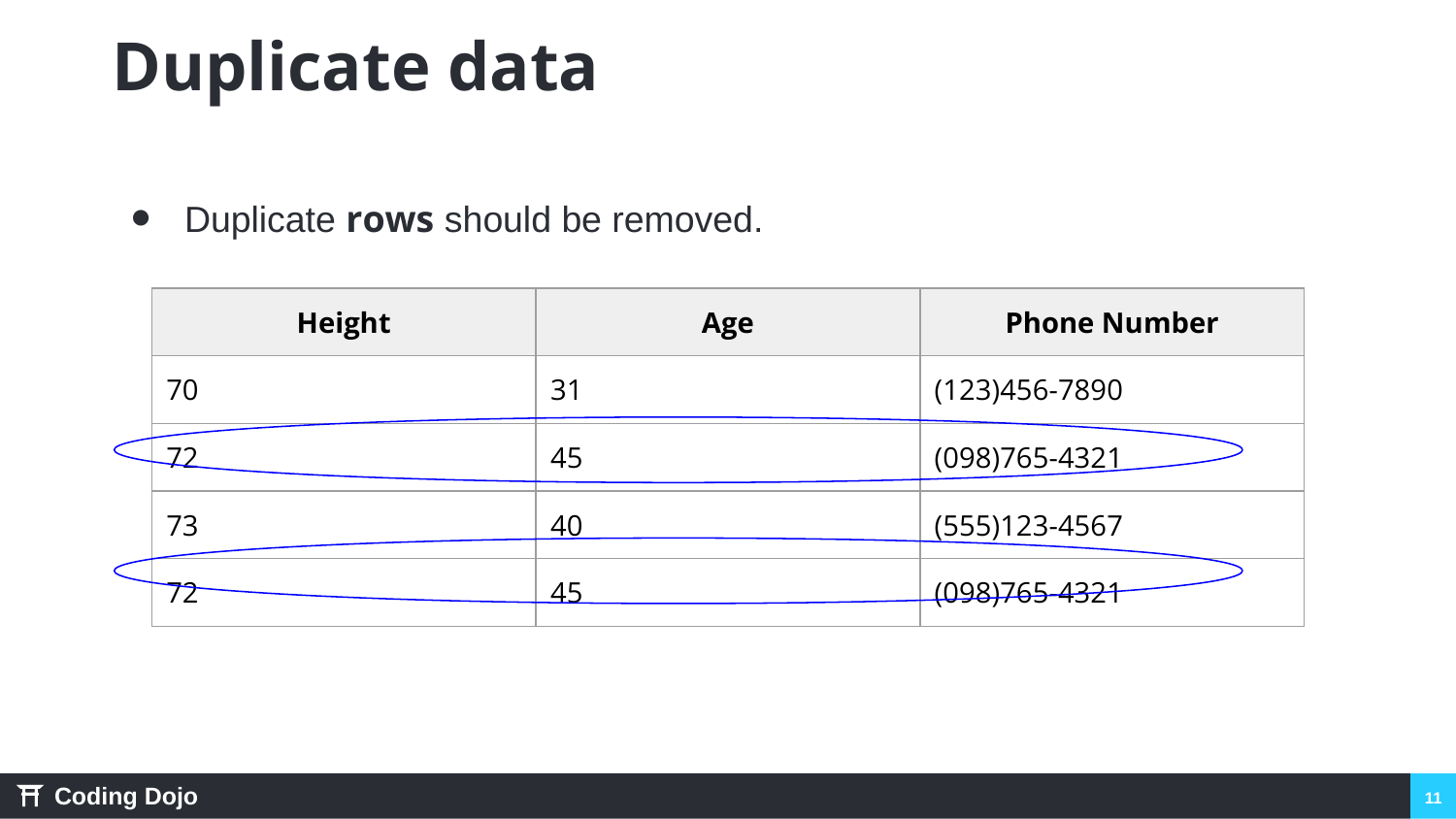

Duplicate data
Duplicate rows should be removed.
| Height | Age | Phone Number |
| --- | --- | --- |
| 70 | 31 | (123)456-7890 |
| 72 | 45 | (098)765-4321 |
| 73 | 40 | (555)123-4567 |
| 72 | 45 | (098)765-4321 |